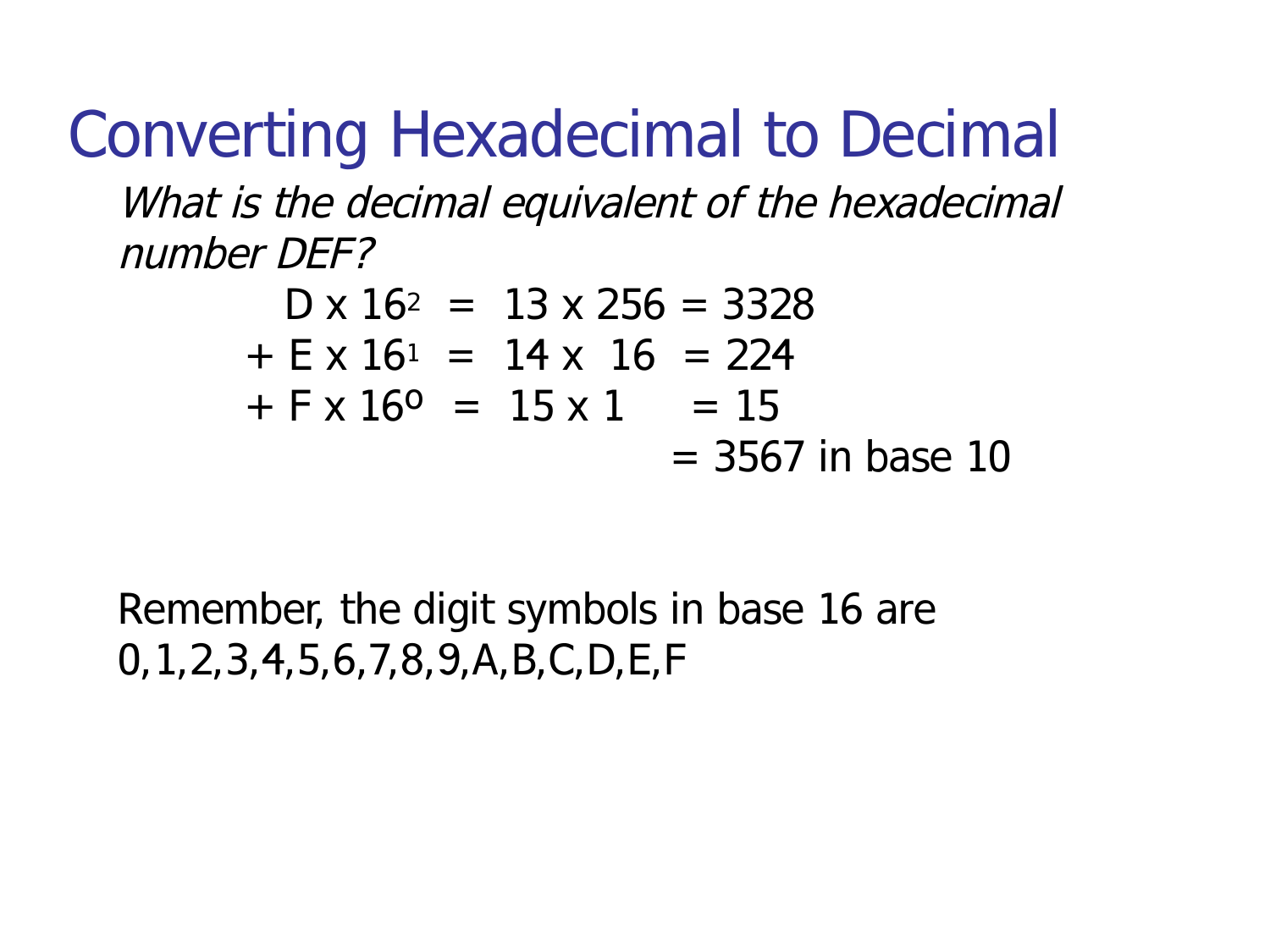

Converting Hexadecimal to Decimal
What is the decimal equivalent of the hexadecimal number DEF?
	   D x 162  =  13 x 256 = 3328
      	+ E x 161  =  14 x  16  = 224
       	+ F x 16º  =  15 x 1     = 15
			             = 3567 in base 10

Remember, the digit symbols in base 16 are 0,1,2,3,4,5,6,7,8,9,A,B,C,D,E,F